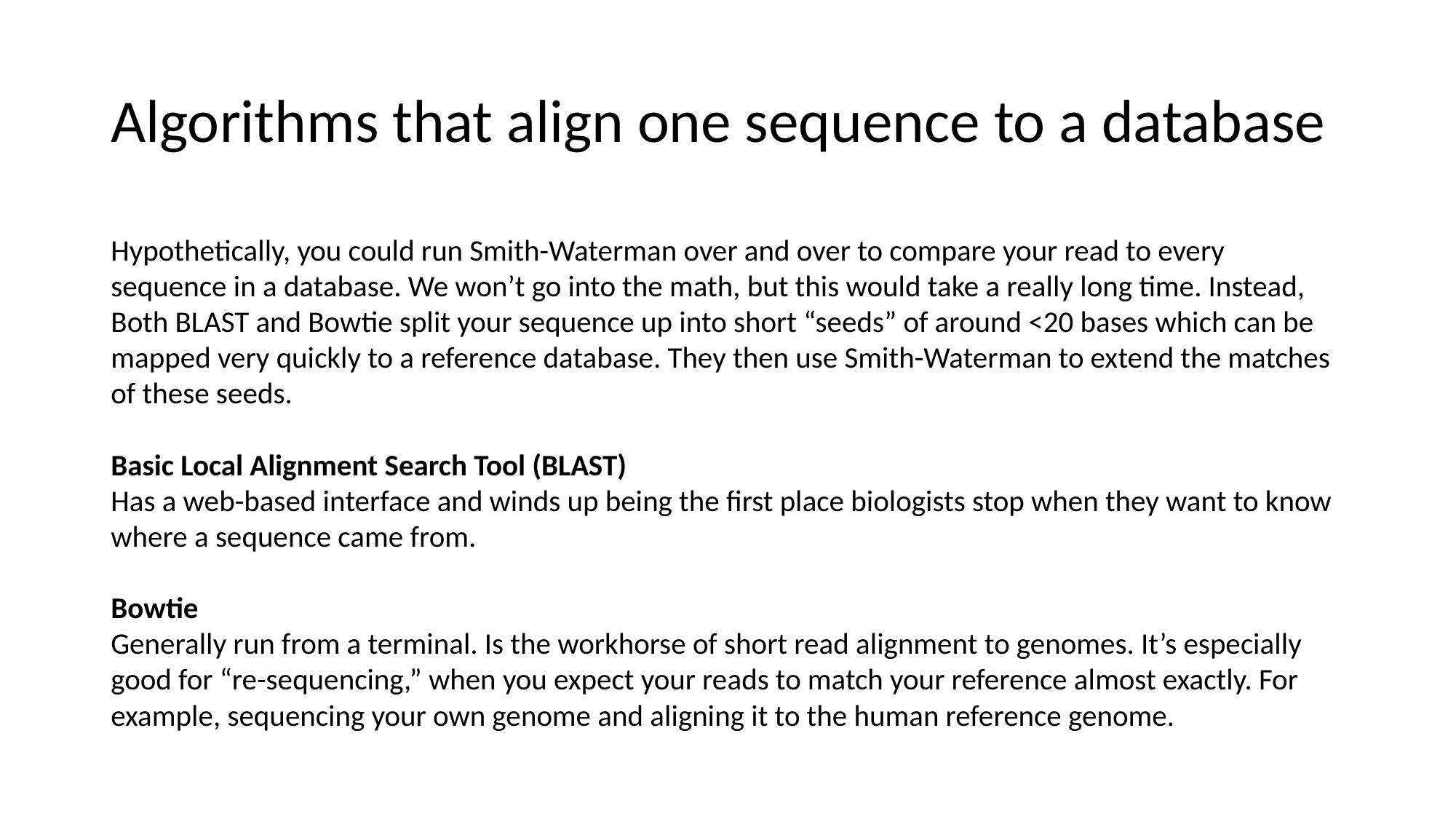

# Algorithms that align one sequence to a database
Hypothetically, you could run Smith-Waterman over and over to compare your read to every sequence in a database. We won’t go into the math, but this would take a really long time. Instead, Both BLAST and Bowtie split your sequence up into short “seeds” of around <20 bases which can be mapped very quickly to a reference database. They then use Smith-Waterman to extend the matches of these seeds.

Basic Local Alignment Search Tool (BLAST)
Has a web-based interface and winds up being the first place biologists stop when they want to know where a sequence came from.

Bowtie
Generally run from a terminal. Is the workhorse of short read alignment to genomes. It’s especially good for “re-sequencing,” when you expect your reads to match your reference almost exactly. For example, sequencing your own genome and aligning it to the human reference genome.